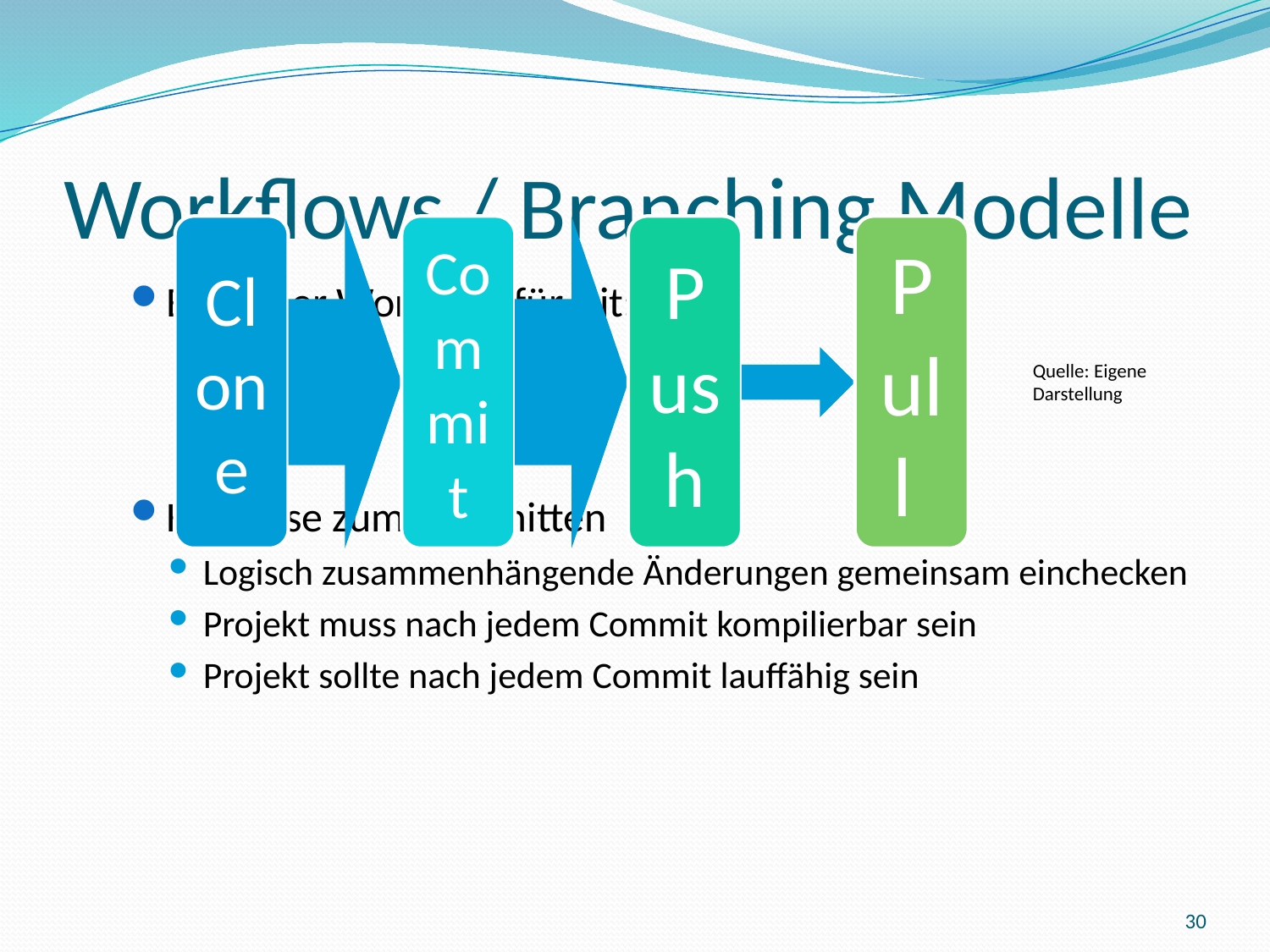

# Workflows / Branching Modelle
Commit
Einfacher Workflow für Git:

Hinweise zum Committen
Logisch zusammenhängende Änderungen gemeinsam einchecken
Projekt muss nach jedem Commit kompilierbar sein
Projekt sollte nach jedem Commit lauffähig sein

Quelle: Eigene Darstellung
30